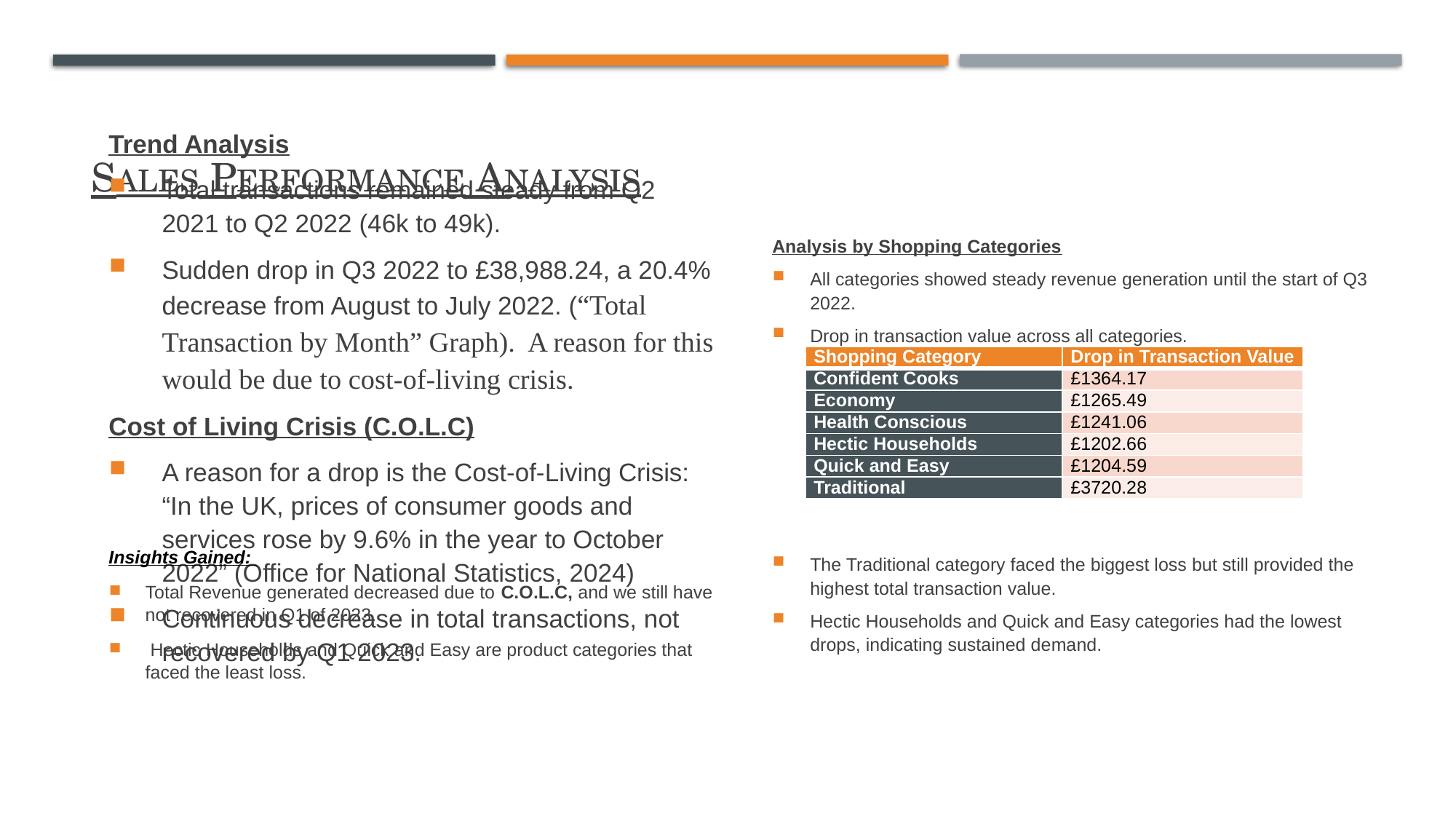

# Sales Performance Analysis
Trend Analysis
Total transactions remained steady from Q2 2021 to Q2 2022 (46k to 49k).
Sudden drop in Q3 2022 to £38,988.24, a 20.4% decrease from August to July 2022. (“Total Transaction by Month” Graph).  A reason for this would be due to cost-of-living crisis.
Cost of Living Crisis (C.O.L.C)
A reason for a drop is the Cost-of-Living Crisis: “In the UK, prices of consumer goods and services rose by 9.6% in the year to October 2022” (Office for National Statistics, 2024)
Continuous decrease in total transactions, not recovered by Q1 2023.

Analysis by Shopping Categories
All categories showed steady revenue generation until the start of Q3 2022.
Drop in transaction value across all categories.

The Traditional category faced the biggest loss but still provided the highest total transaction value.
Hectic Households and Quick and Easy categories had the lowest drops, indicating sustained demand.

| Shopping Category | Drop in Transaction Value |
| --- | --- |
| Confident Cooks | £1364.17 |
| Economy | £1265.49 |
| Health Conscious | £1241.06 |
| Hectic Households | £1202.66 |
| Quick and Easy | £1204.59 |
| Traditional | £3720.28 |
Insights Gained:
Total Revenue generated decreased due to C.O.L.C, and we still have not recovered in Q1 of 2023.
 Hectic Households and Quick and Easy are product categories that faced the least loss.